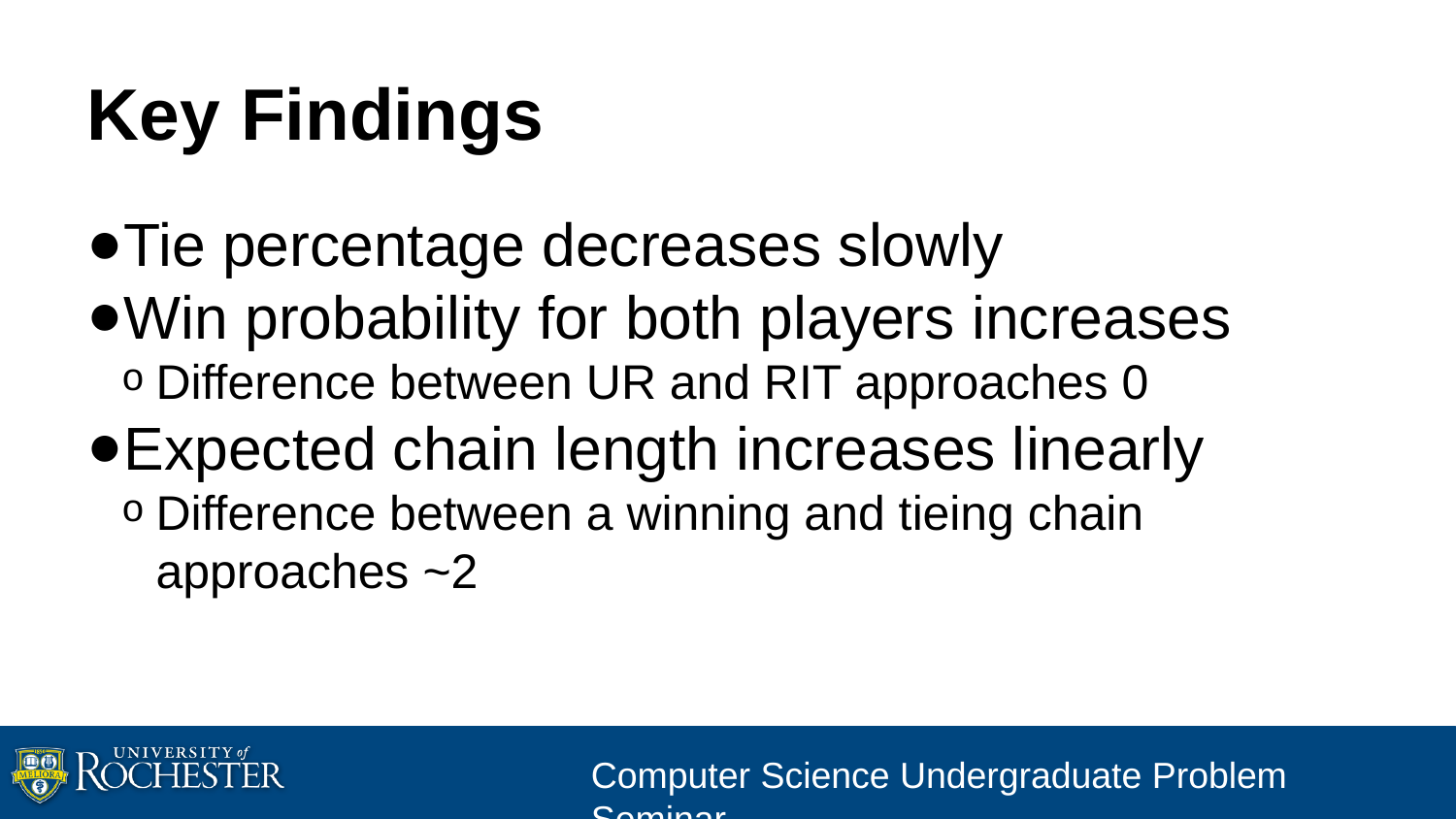

Key Findings
Tie percentage decreases slowly
Win probability for both players increases
Difference between UR and RIT approaches 0
Expected chain length increases linearly
Difference between a winning and tieing chain approaches ~2